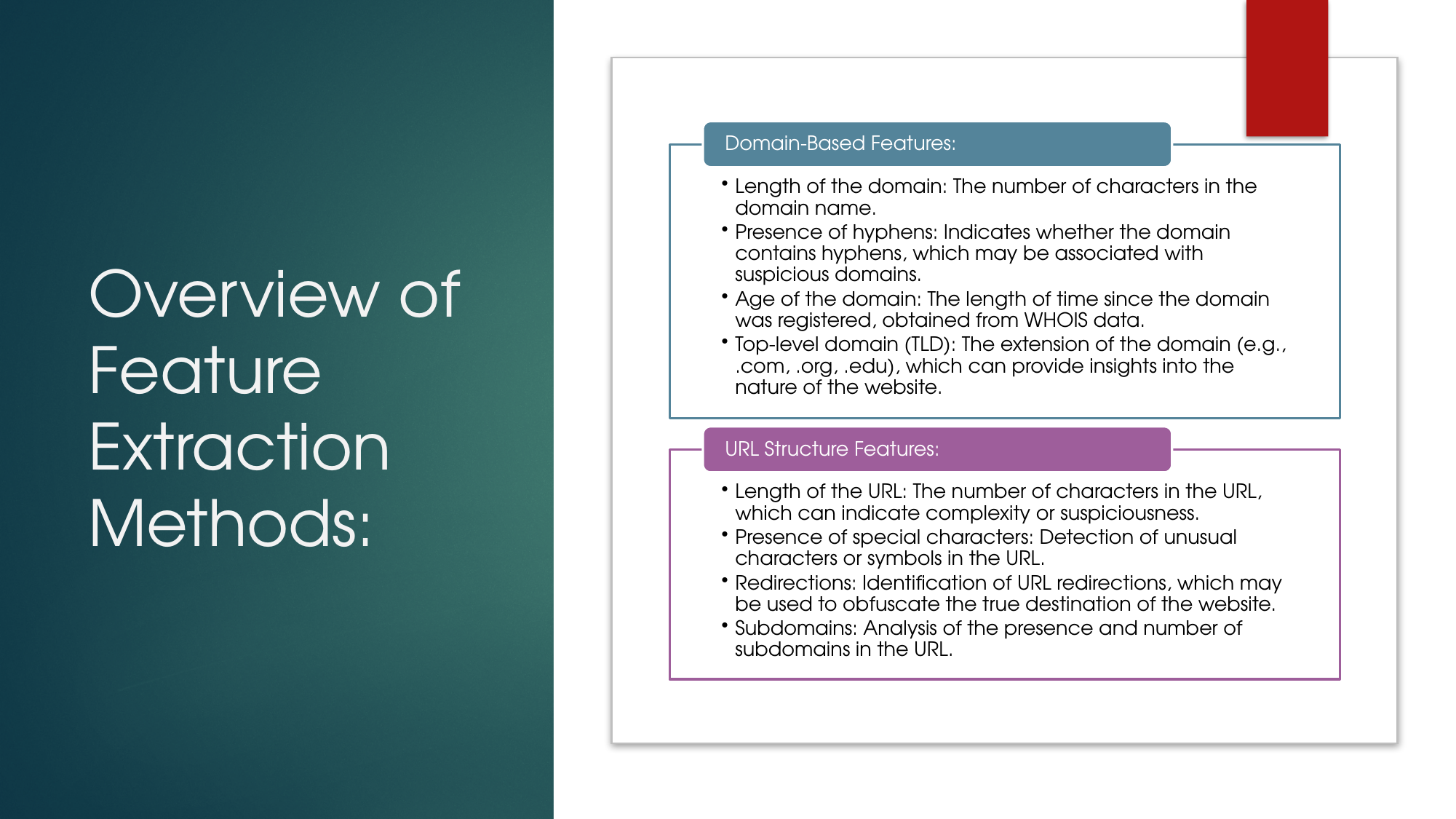

Length of the domain: The number of characters in the domain name.
Presence of hyphens: Indicates whether the domain contains hyphens, which may be associated with suspicious domains.
Age of the domain: The length of time since the domain was registered, obtained from WHOIS data.
Top-level domain (TLD): The extension of the domain (e.g., .com, .org, .edu), which can provide insights into the nature of the website.
Domain-Based Features:
Length of the URL: The number of characters in the URL, which can indicate complexity or suspiciousness.
Presence of special characters: Detection of unusual characters or symbols in the URL.
Redirections: Identification of URL redirections, which may be used to obfuscate the true destination of the website.
Subdomains: Analysis of the presence and number of subdomains in the URL.
URL Structure Features:
# Overview of Feature Extraction Methods: